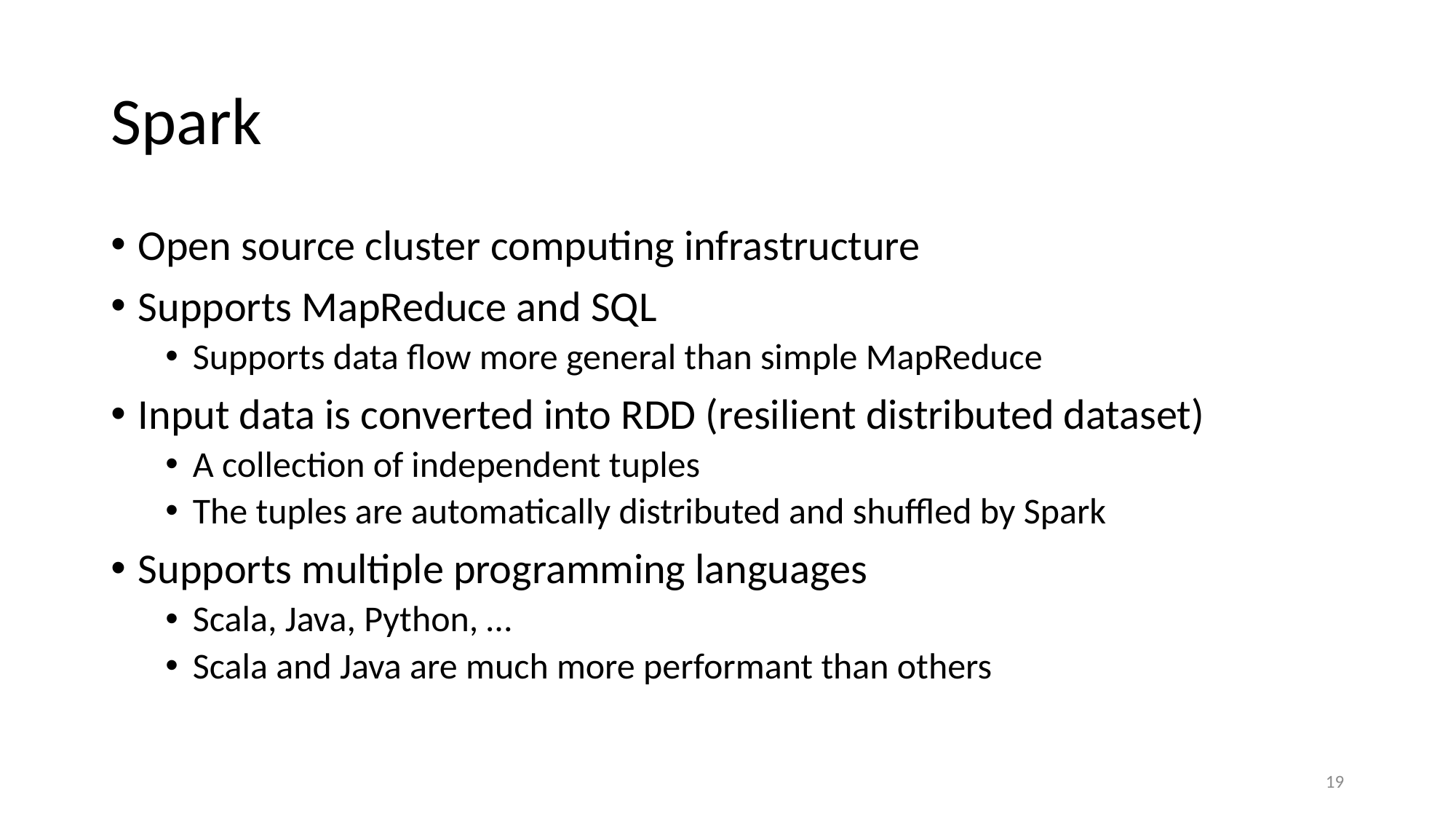

# Spark
Open source cluster computing infrastructure
Supports MapReduce and SQL
Supports data flow more general than simple MapReduce
Input data is converted into RDD (resilient distributed dataset)
A collection of independent tuples
The tuples are automatically distributed and shuffled by Spark
Supports multiple programming languages
Scala, Java, Python, …
Scala and Java are much more performant than others

19